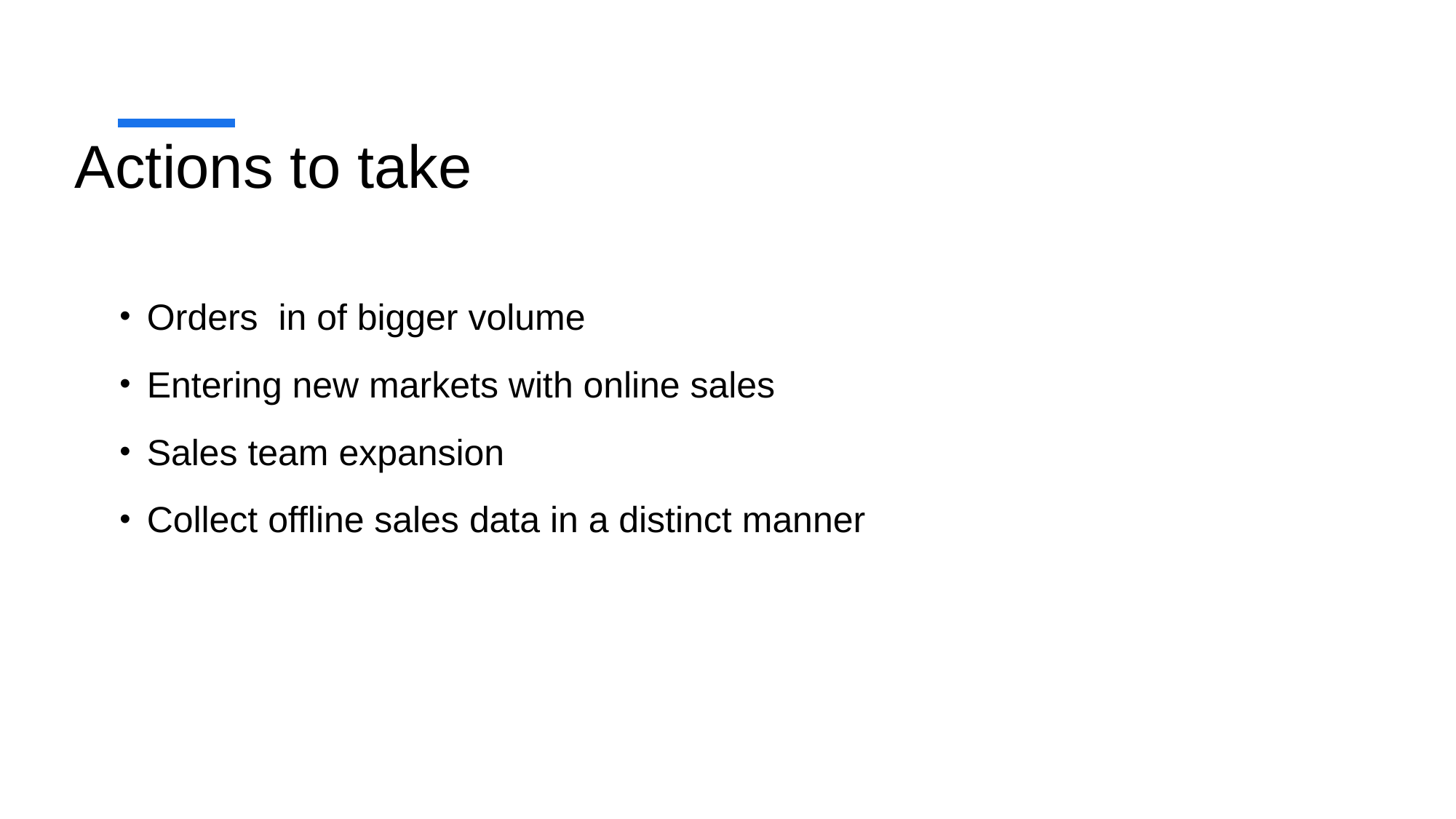

# Actions to take
Orders  in of bigger volume
Entering new markets with online sales
Sales team expansion
Collect offline sales data in a distinct manner